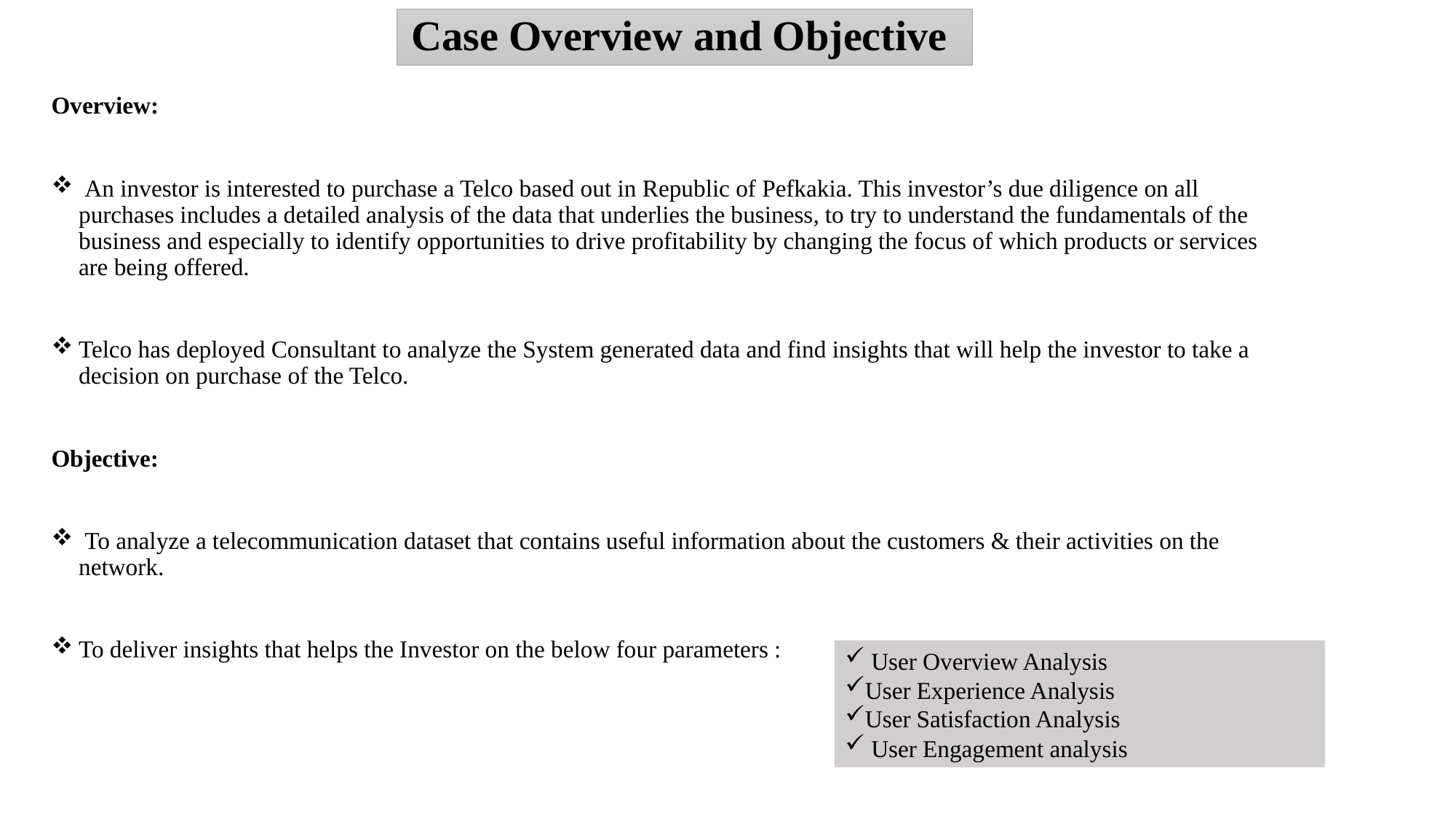

# Case Overview and Objective
Overview:

 An investor is interested to purchase a Telco based out in Republic of Pefkakia. This investor’s due diligence on all purchases includes a detailed analysis of the data that underlies the business, to try to understand the fundamentals of the business and especially to identify opportunities to drive profitability by changing the focus of which products or services are being offered.

Telco has deployed Consultant to analyze the System generated data and find insights that will help the investor to take a decision on purchase of the Telco.

Objective:

 To analyze a telecommunication dataset that contains useful information about the customers & their activities on the network.

To deliver insights that helps the Investor on the below four parameters :

 User Overview Analysis
User Experience Analysis
User Satisfaction Analysis
 User Engagement analysis